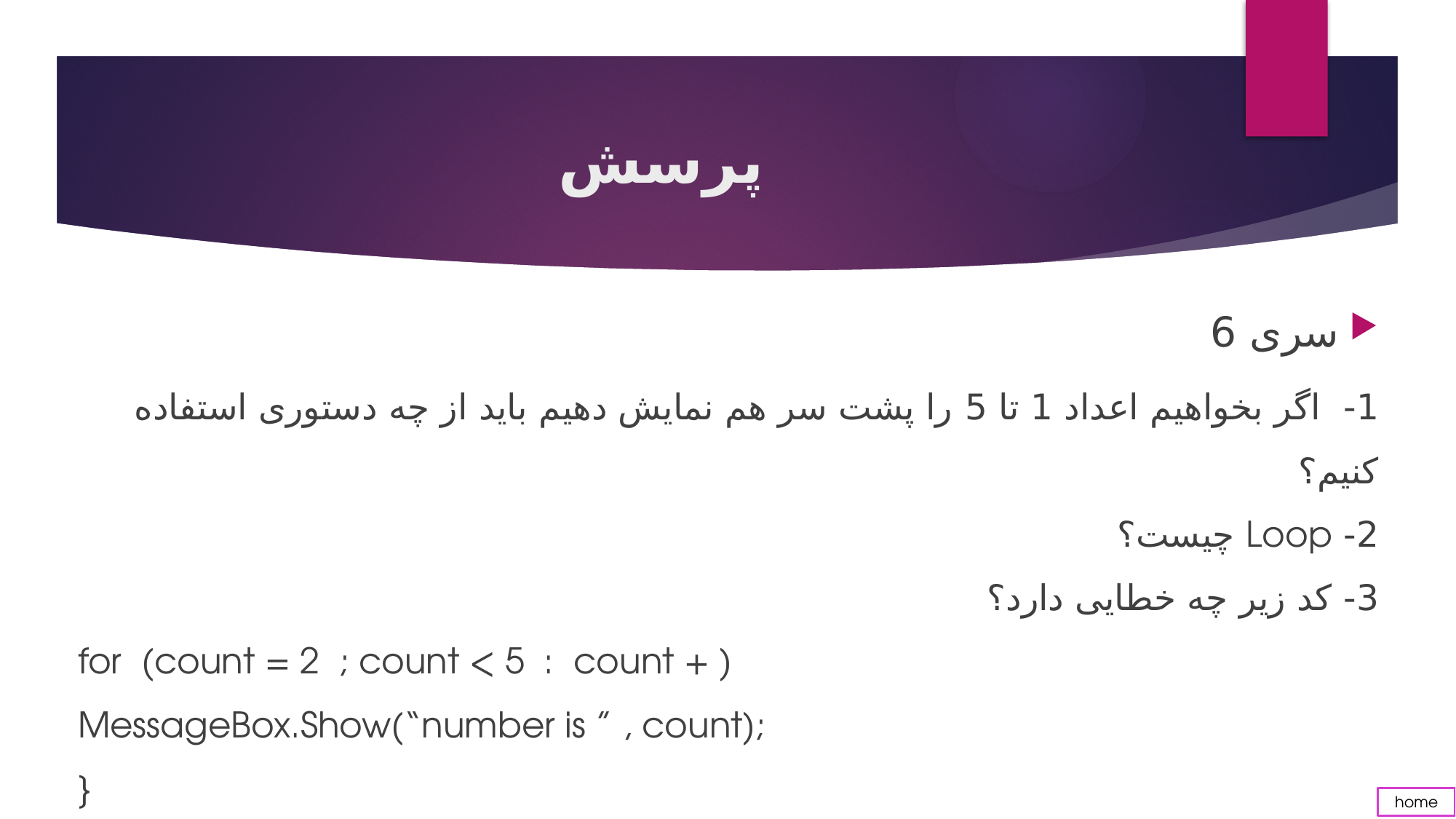

# پرسش
سری 6
1-  اگر بخواهیم اعداد 1 تا 5 را پشت سر هم نمایش دهیم باید از چه دستوری استفاده کنیم؟
2- Loop چیست؟
3- کد زیر چه خطایی دارد؟
for  (count = 2  ; count < 5  :  count + )
MessageBox.Show(“number is ” , count);
}